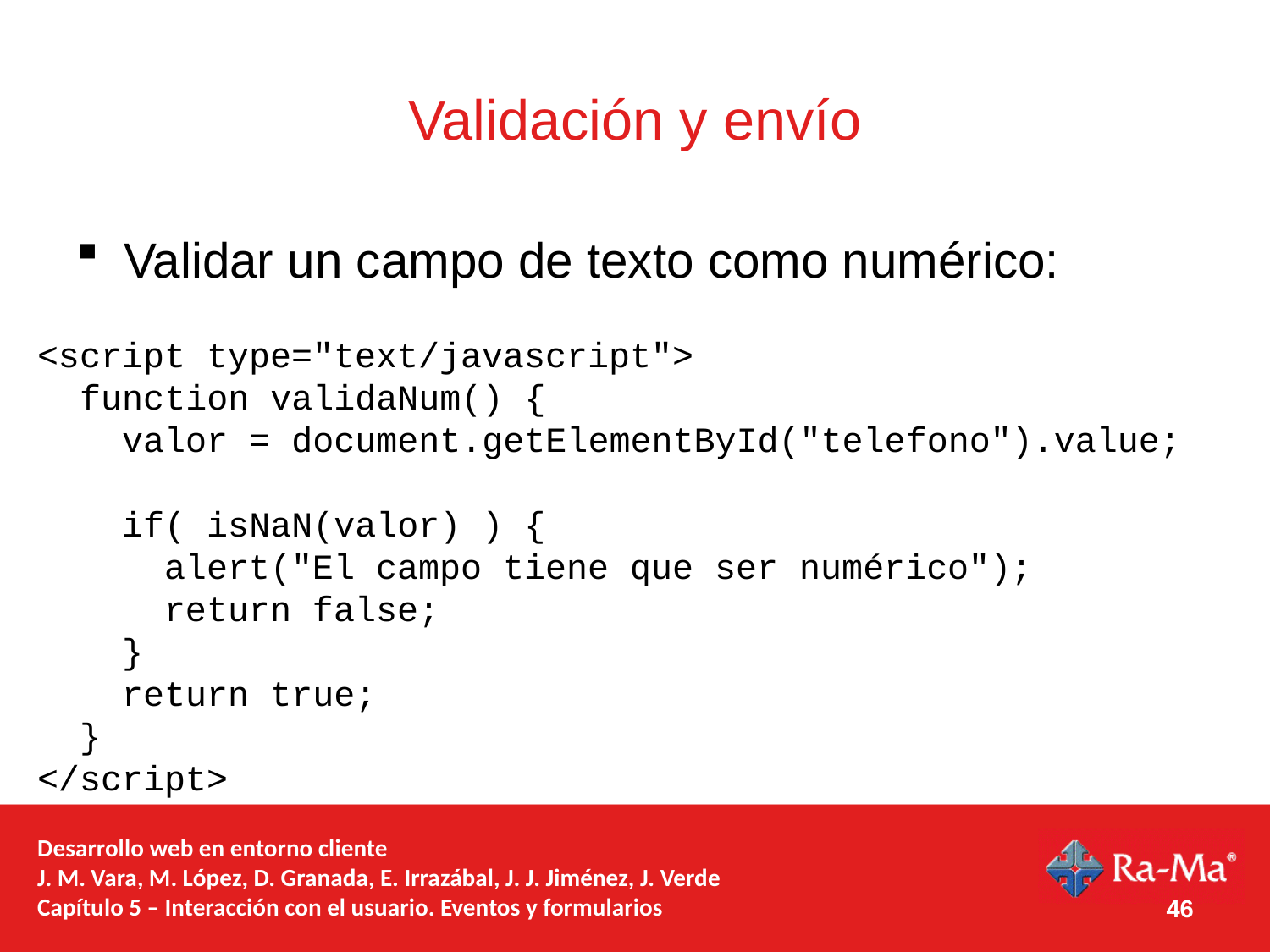

# Validación y envío
Validar un campo de texto como numérico:

<script type="text/javascript">
  function validaNum() {
    valor = document.getElementById("telefono").value;

    if( isNaN(valor) ) {
      alert("El campo tiene que ser numérico");
      return false;
    }
    return true;
  }
</script>
Desarrollo web en entorno cliente
J. M. Vara, M. López, D. Granada, E. Irrazábal, J. J. Jiménez, J. Verde
Capítulo 5 – Interacción con el usuario. Eventos y formularios
46